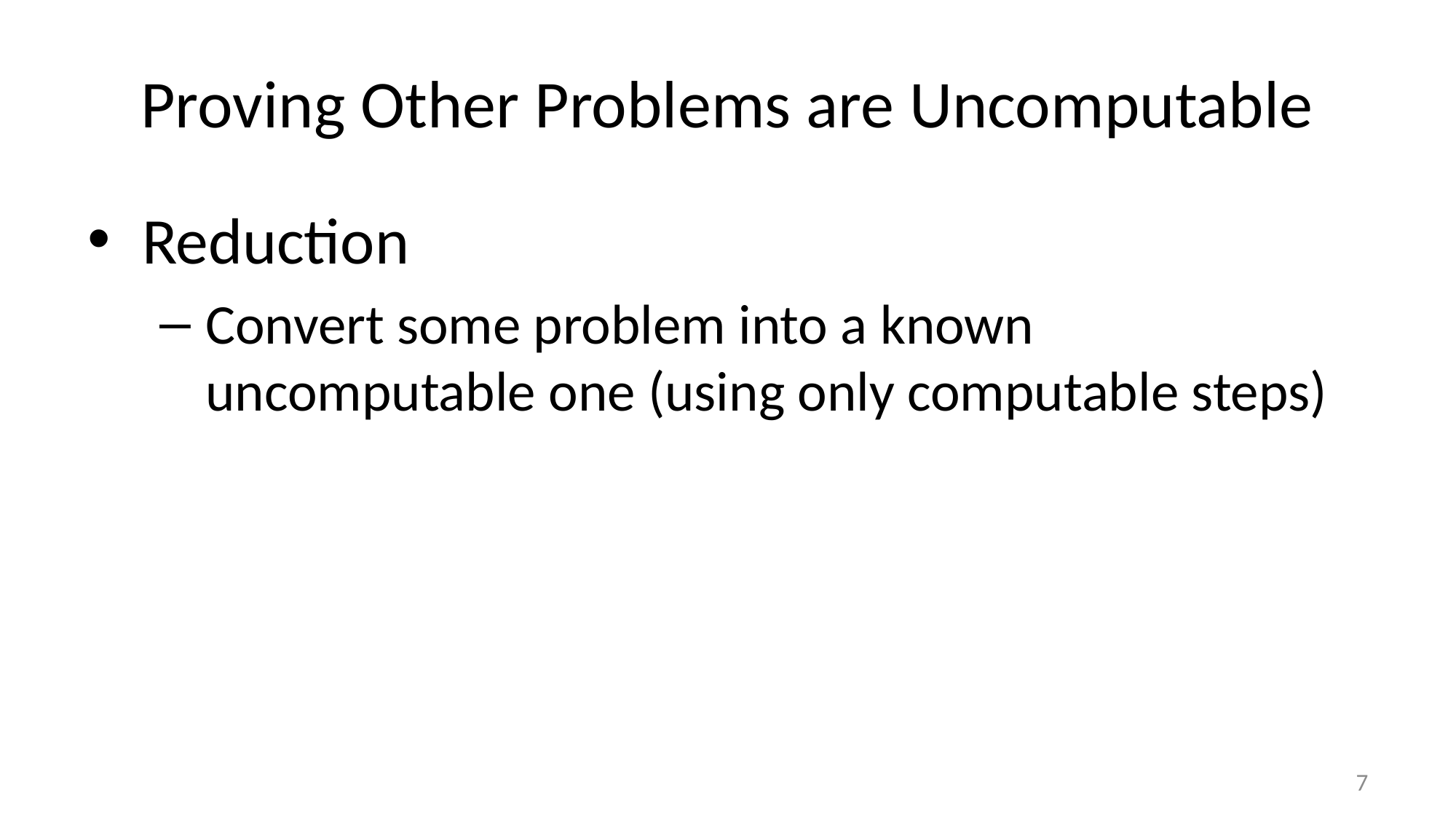

# Proving Other Problems are Uncomputable
Reduction
Convert some problem into a known uncomputable one (using only computable steps)
7